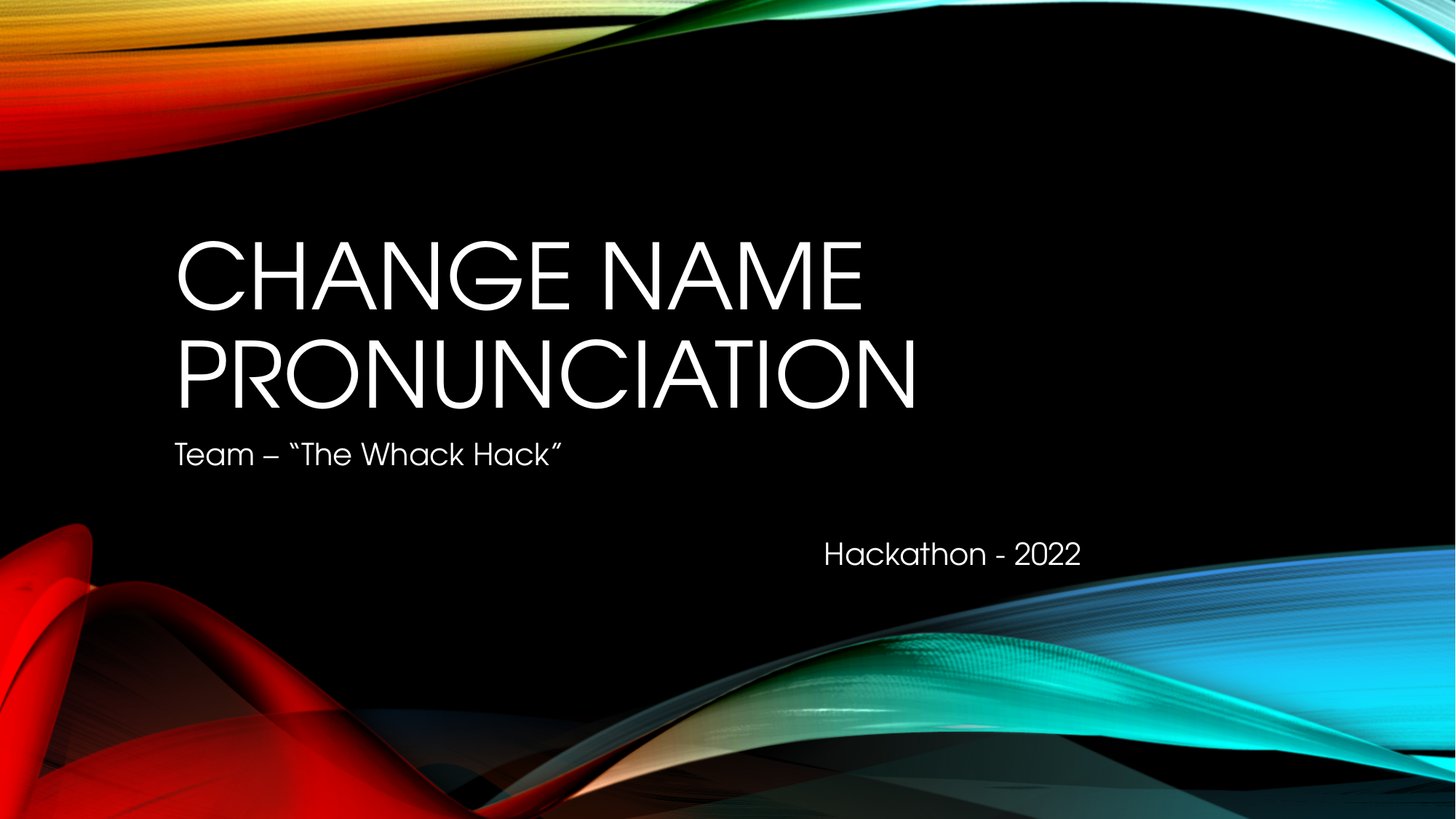

# Change Name Pronunciation
Team – “The Whack Hack”
Hackathon - 2022